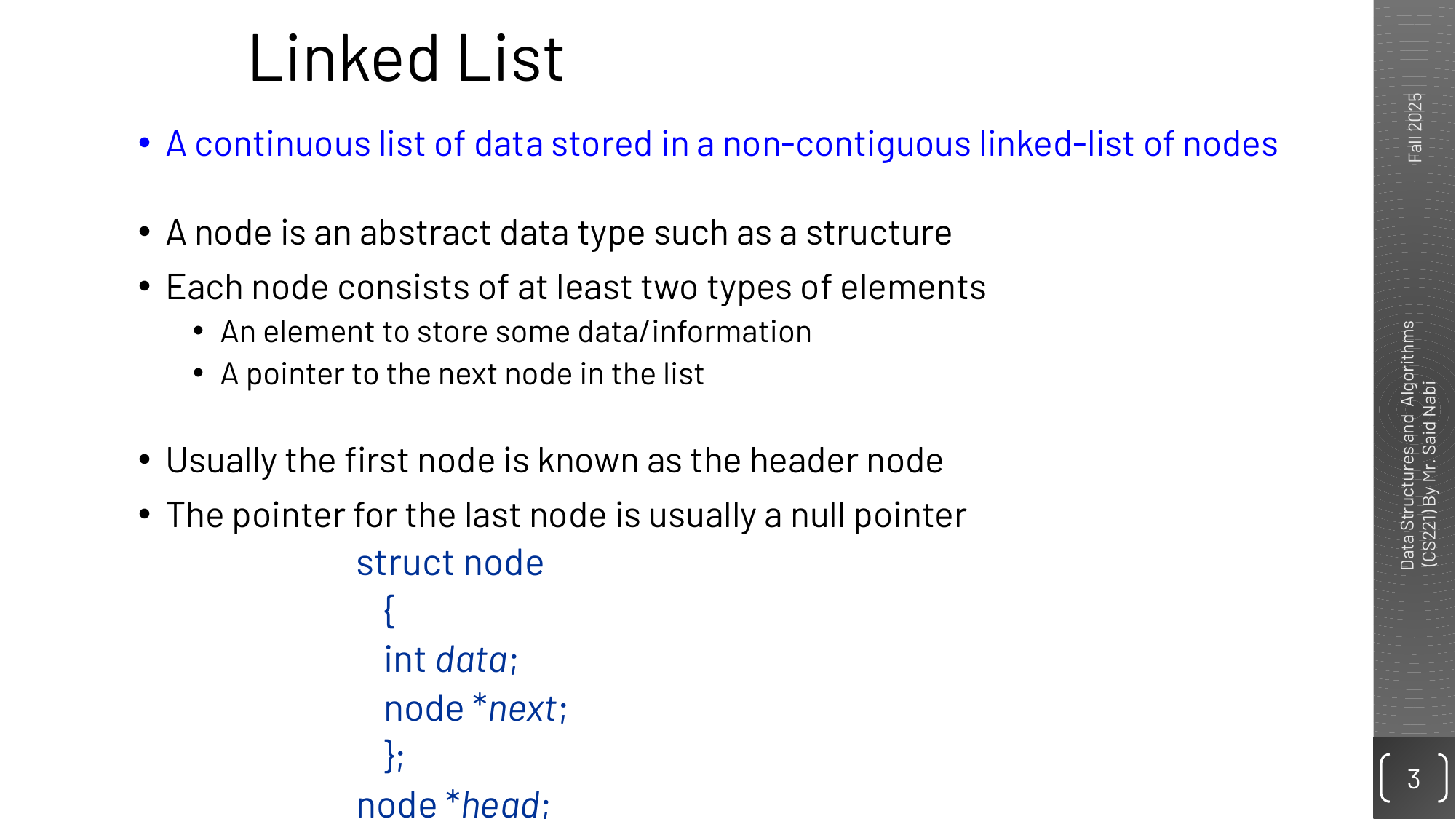

# Linked List
A continuous list of data stored in a non-contiguous linked-list of nodes

A node is an abstract data type such as a structure
Each node consists of at least two types of elements
An element to store some data/information
A pointer to the next node in the list

Usually the first node is known as the header node
The pointer for the last node is usually a null pointer
struct node
	{
	int data;
	node *next;
	};
node *head;